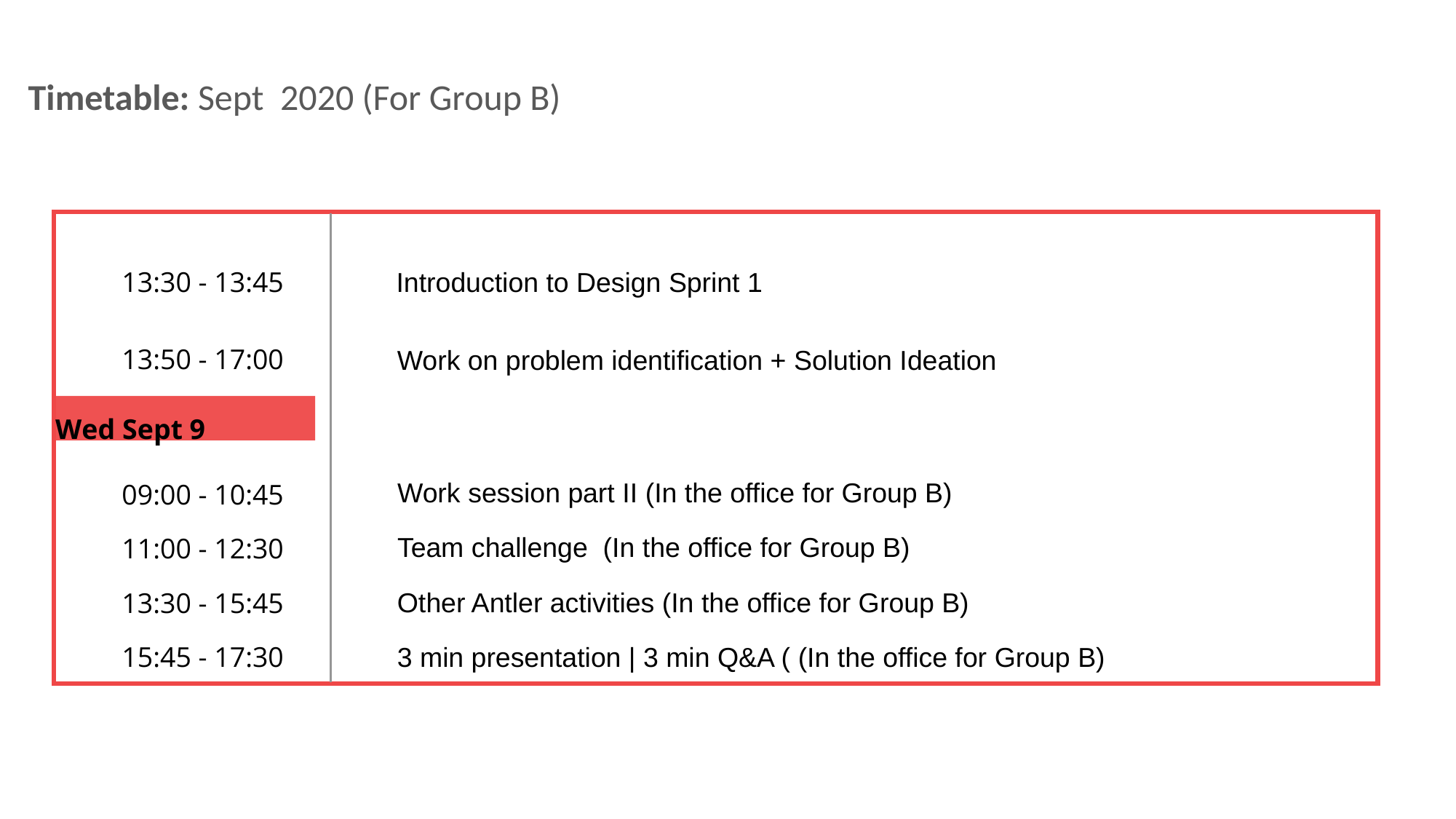

# Timetable: Sept  2020 (For Group B)

13:30 - 13:45
Introduction to Design Sprint 1
13:50 - 17:00
Work on problem identification + Solution Ideation
Wed Sept 9
Work session part II (In the office for Group B)
09:00 - 10:45
Team challenge  (In the office for Group B)
11:00 - 12:30
Other Antler activities (In the office for Group B)
13:30 - 15:45
15:45 - 17:30
3 min presentation | 3 min Q&A ( (In the office for Group B)